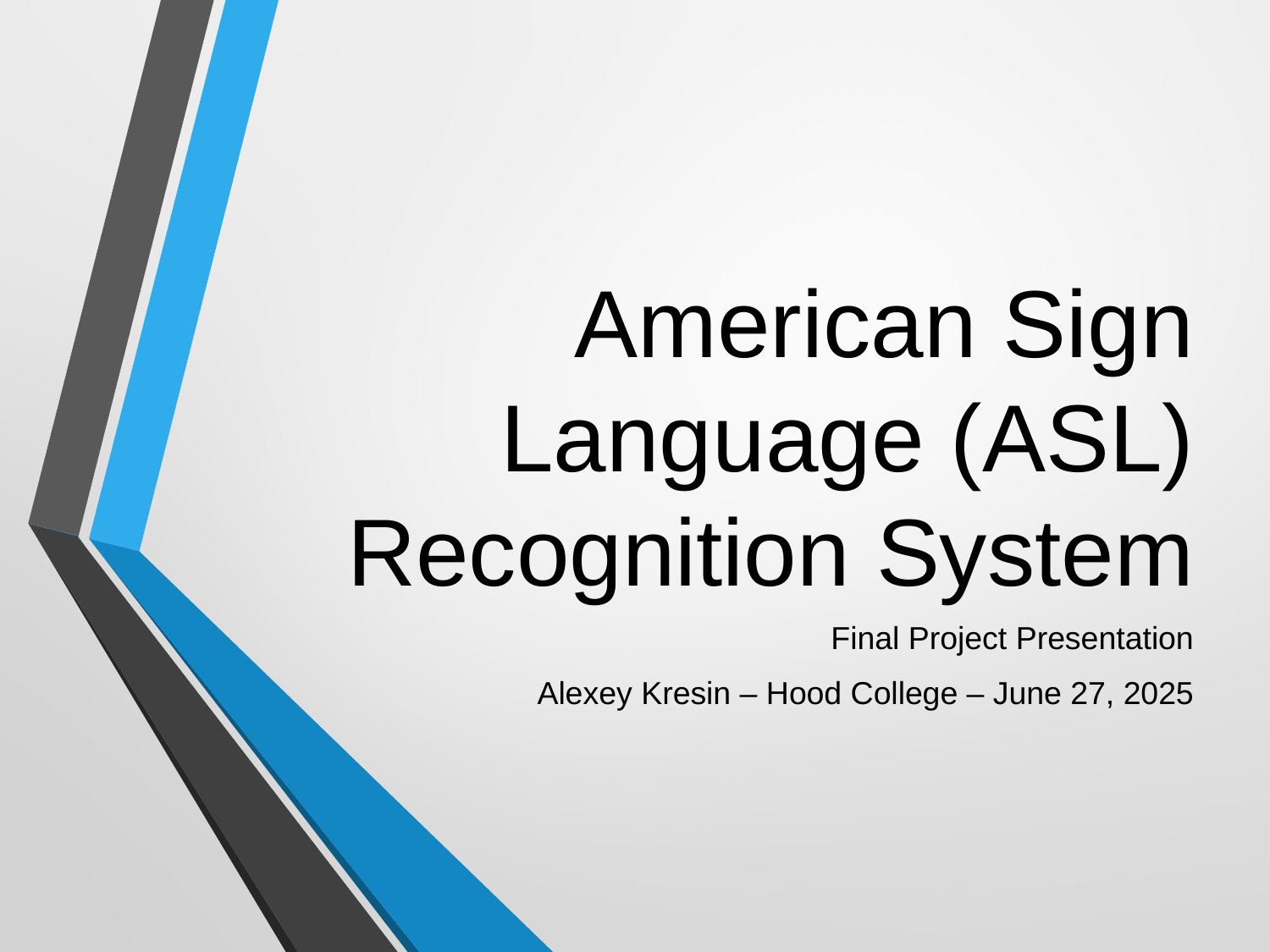

# American Sign Language (ASL) Recognition System
Final Project Presentation
Alexey Kresin – Hood College – June 27, 2025